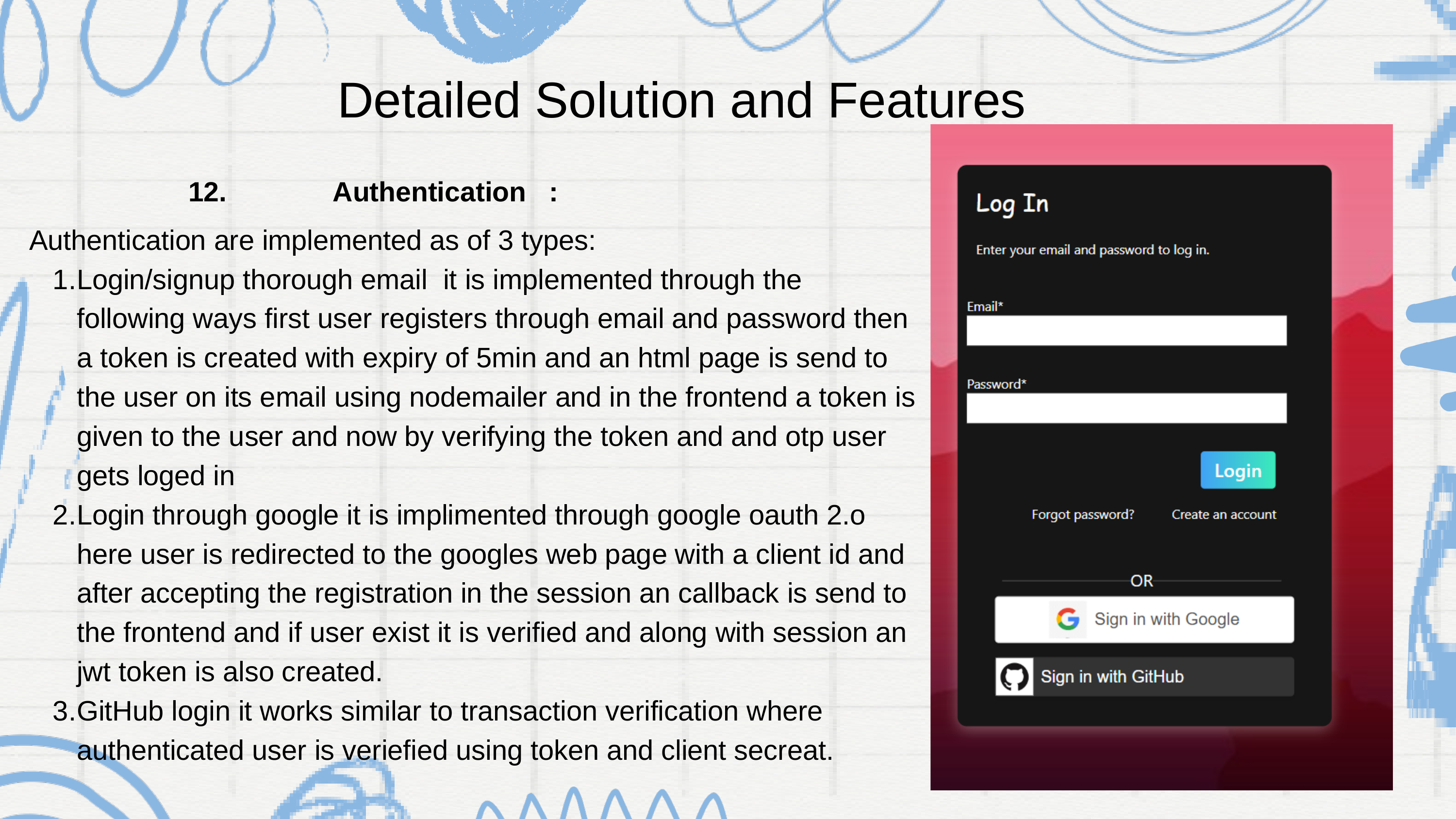

Detailed Solution and Features

12.              Authentication   :

Authentication are implemented as of 3 types:
Login/signup thorough email  it is implemented through the following ways first user registers through email and password then a token is created with expiry of 5min and an html page is send to the user on its email using nodemailer and in the frontend a token is given to the user and now by verifying the token and and otp user gets loged in
Login through google it is implimented through google oauth 2.o here user is redirected to the googles web page with a client id and after accepting the registration in the session an callback is send to the frontend and if user exist it is verified and along with session an jwt token is also created.
GitHub login it works similar to transaction verification where authenticated user is veriefied using token and client secreat.